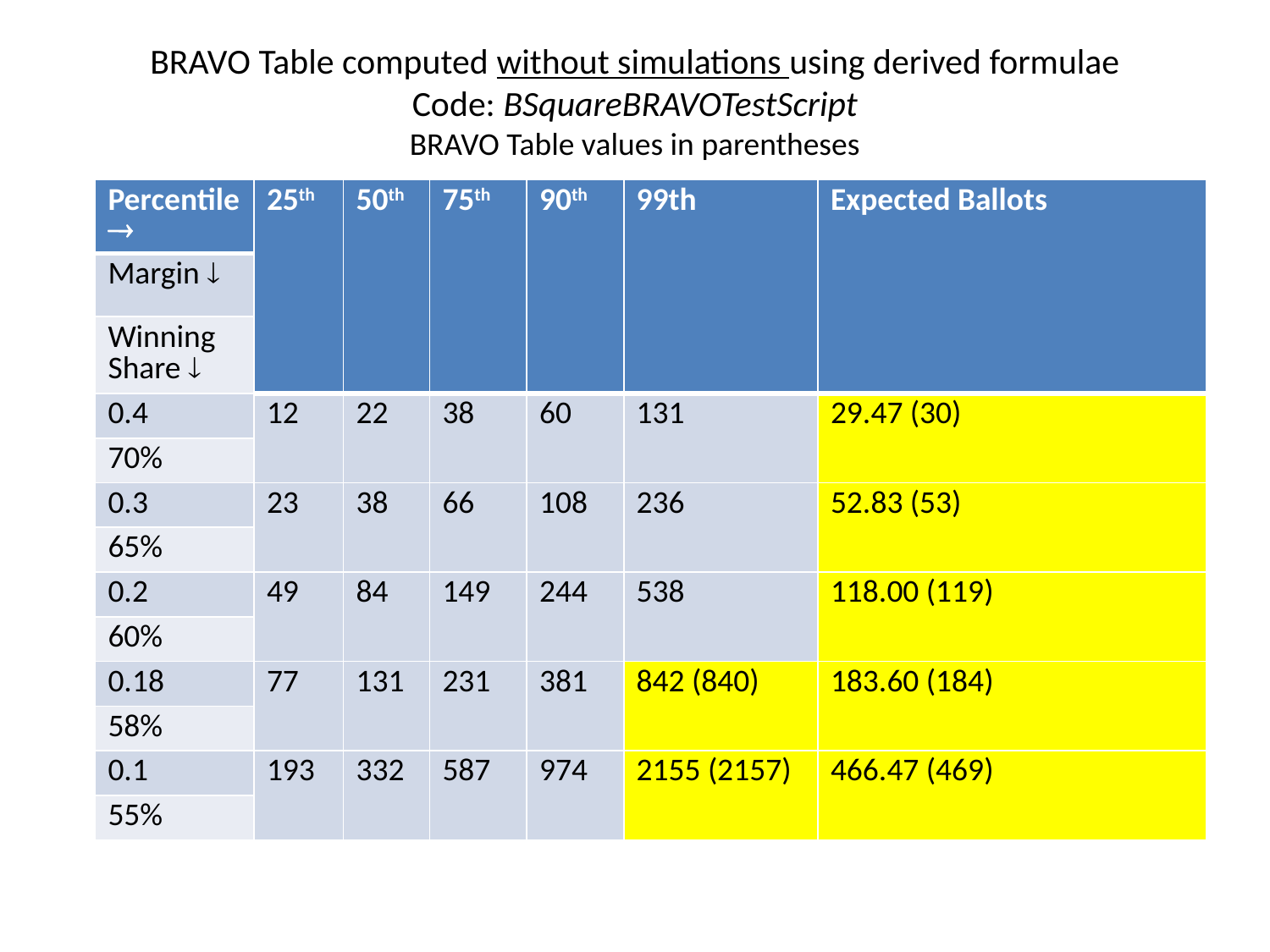

# BRAVO Table computed without simulations using derived formulae Code: BSquareBRAVOTestScript BRAVO Table values in parentheses
| Percentile → | 25th | 50th | 75th | 90th | 99th | Expected Ballots |
| --- | --- | --- | --- | --- | --- | --- |
| Margin ↓ |  |  |  |  |  |  |
| Winning Share ↓ |  |  |  |  |  |  |
| 0.4 | 12 | 22 | 38 | 60 | 131 | 29.47 (30) |
| 70% |  |  |  |  |  |  |
| 0.3 | 23 | 38 | 66 | 108 | 236 | 52.83 (53) |
| 65% |  |  |  |  |  |  |
| 0.2 | 49 | 84 | 149 | 244 | 538 | 118.00 (119) |
| 60% |  |  |  |  |  |  |
| 0.18 | 77 | 131 | 231 | 381 | 842 (840) | 183.60 (184) |
| 58% |  |  |  |  |  |  |
| 0.1 | 193 | 332 | 587 | 974 | 2155 (2157) | 466.47 (469) |
| 55% |  |  |  |  |  |  |